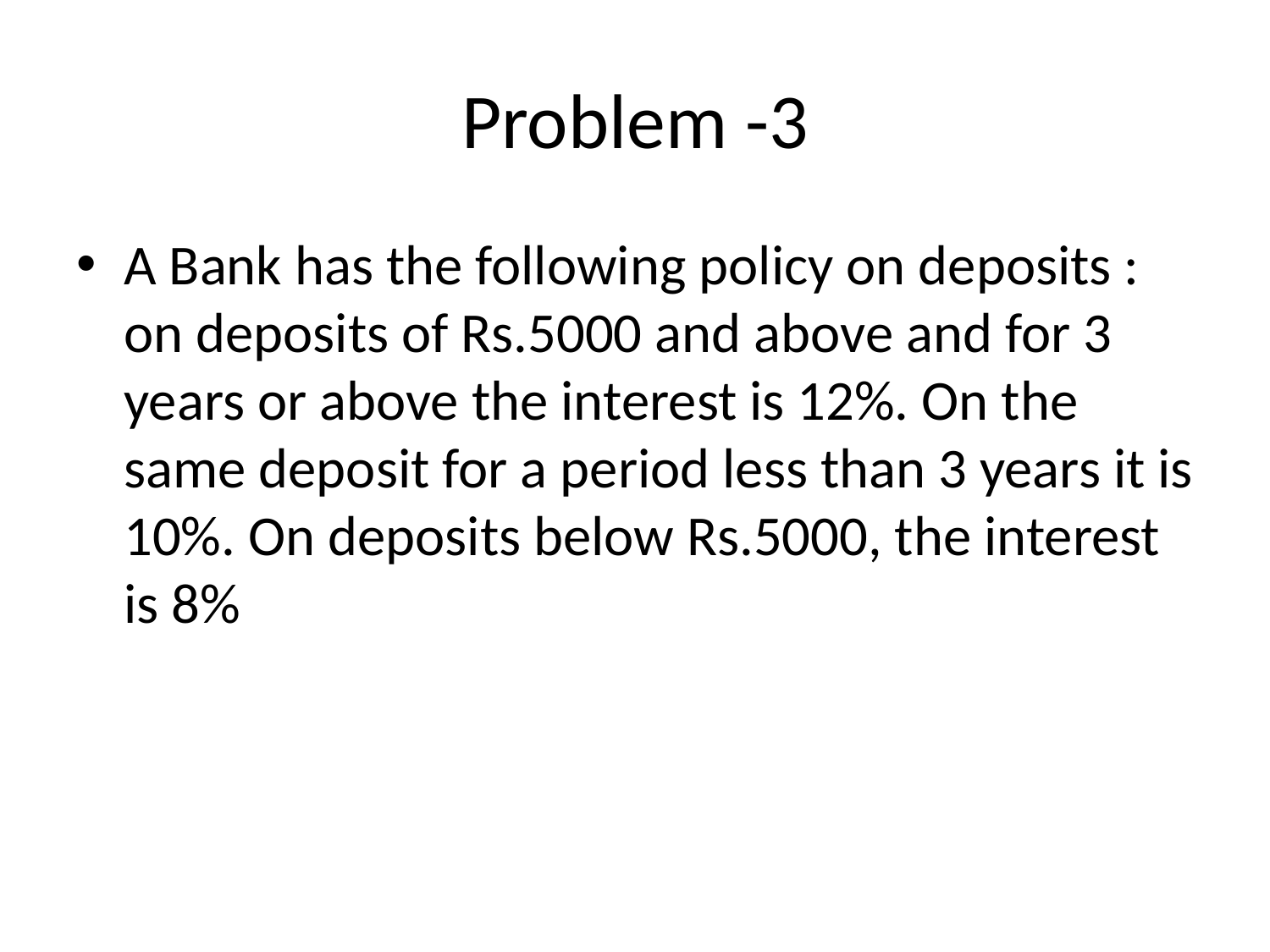

# Problem -3
A Bank has the following policy on deposits : on deposits of Rs.5000 and above and for 3 years or above the interest is 12%. On the same deposit for a period less than 3 years it is 10%. On deposits below Rs.5000, the interest is 8%